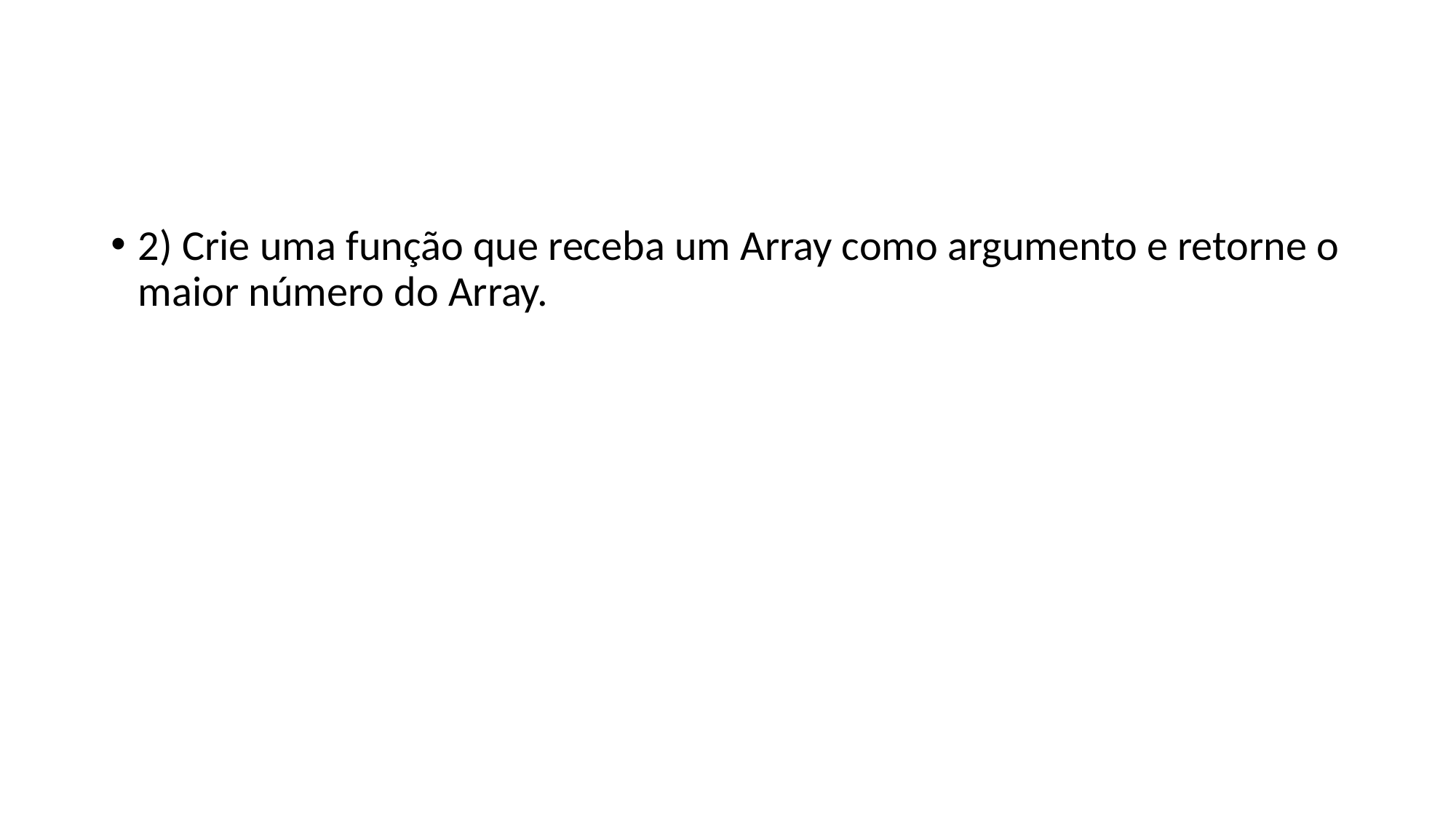

#
2) Crie uma função que receba um Array como argumento e retorne o maior número do Array.